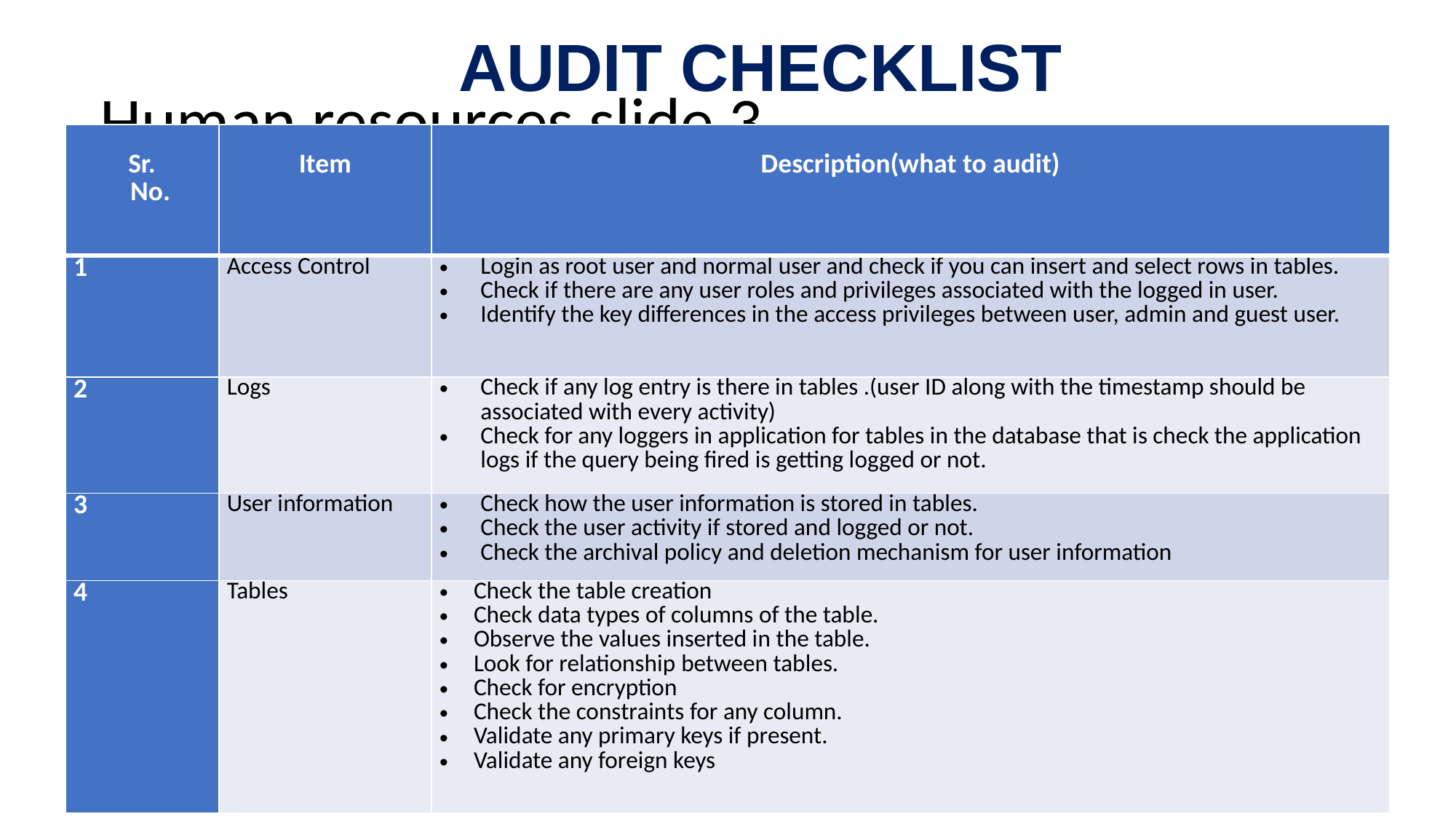

# Human resources slide 3
AUDIT CHECKLIST

| Sr. No. | Item | Description(what to audit) |
| --- | --- | --- |
| 1 | Access Control | Login as root user and normal user and check if you can insert and select rows in tables. Check if there are any user roles and privileges associated with the logged in user. Identify the key differences in the access privileges between user, admin and guest user. |
| 2 | Logs | Check if any log entry is there in tables .(user ID along with the timestamp should be associated with every activity) Check for any loggers in application for tables in the database that is check the application logs if the query being fired is getting logged or not. |
| 3 | User information | Check how the user information is stored in tables. Check the user activity if stored and logged or not. Check the archival policy and deletion mechanism for user information |
| 4 | Tables | Check the table creation Check data types of columns of the table. Observe the values inserted in the table. Look for relationship between tables. Check for encryption Check the constraints for any column. Validate any primary keys if present. Validate any foreign keys |